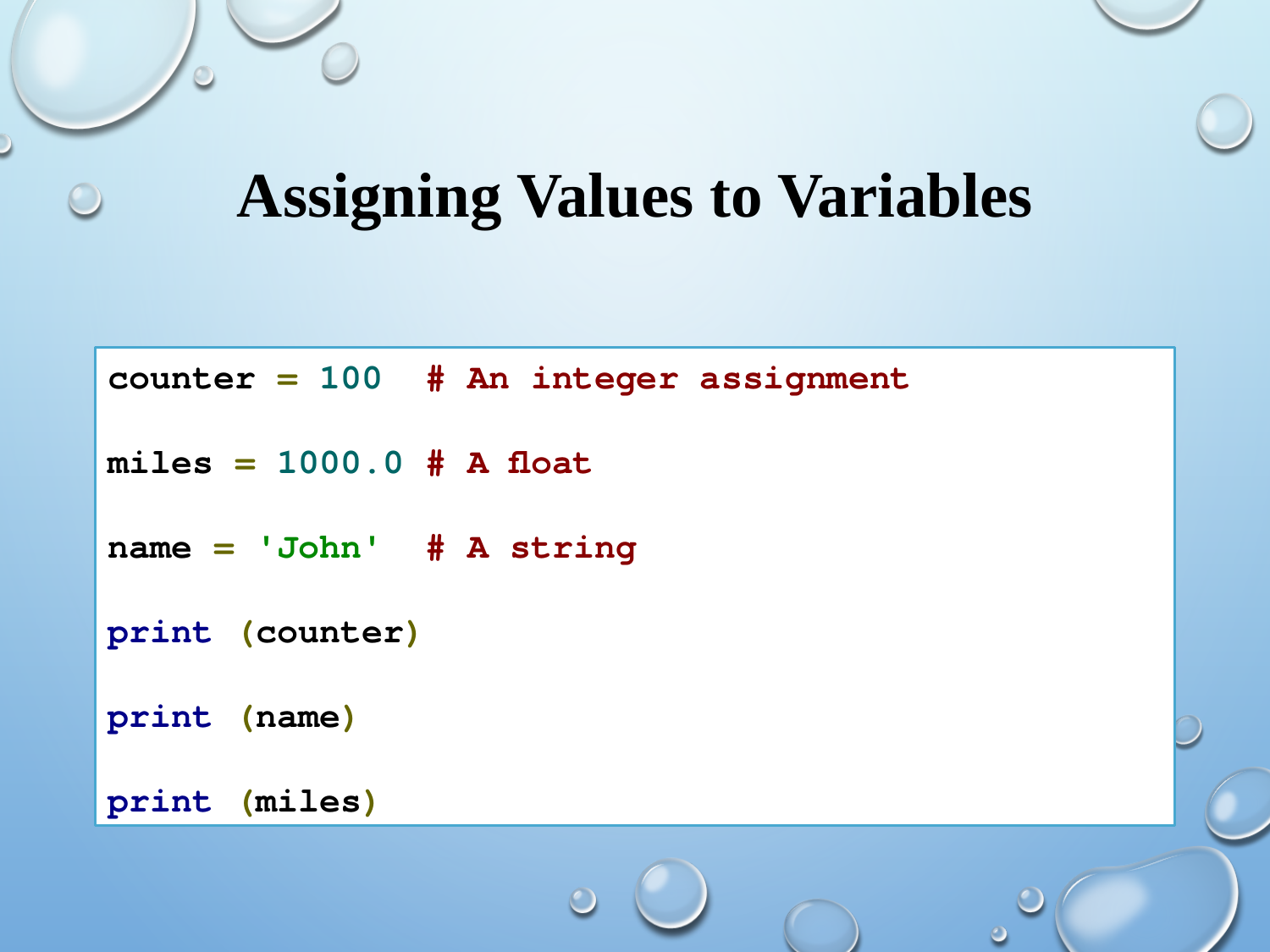

# Assigning Values to Variables
counter = 100  # An integer assignment

miles = 1000.0 # A float

name = 'John'  # A string

print (counter)

print (name)

print (miles)